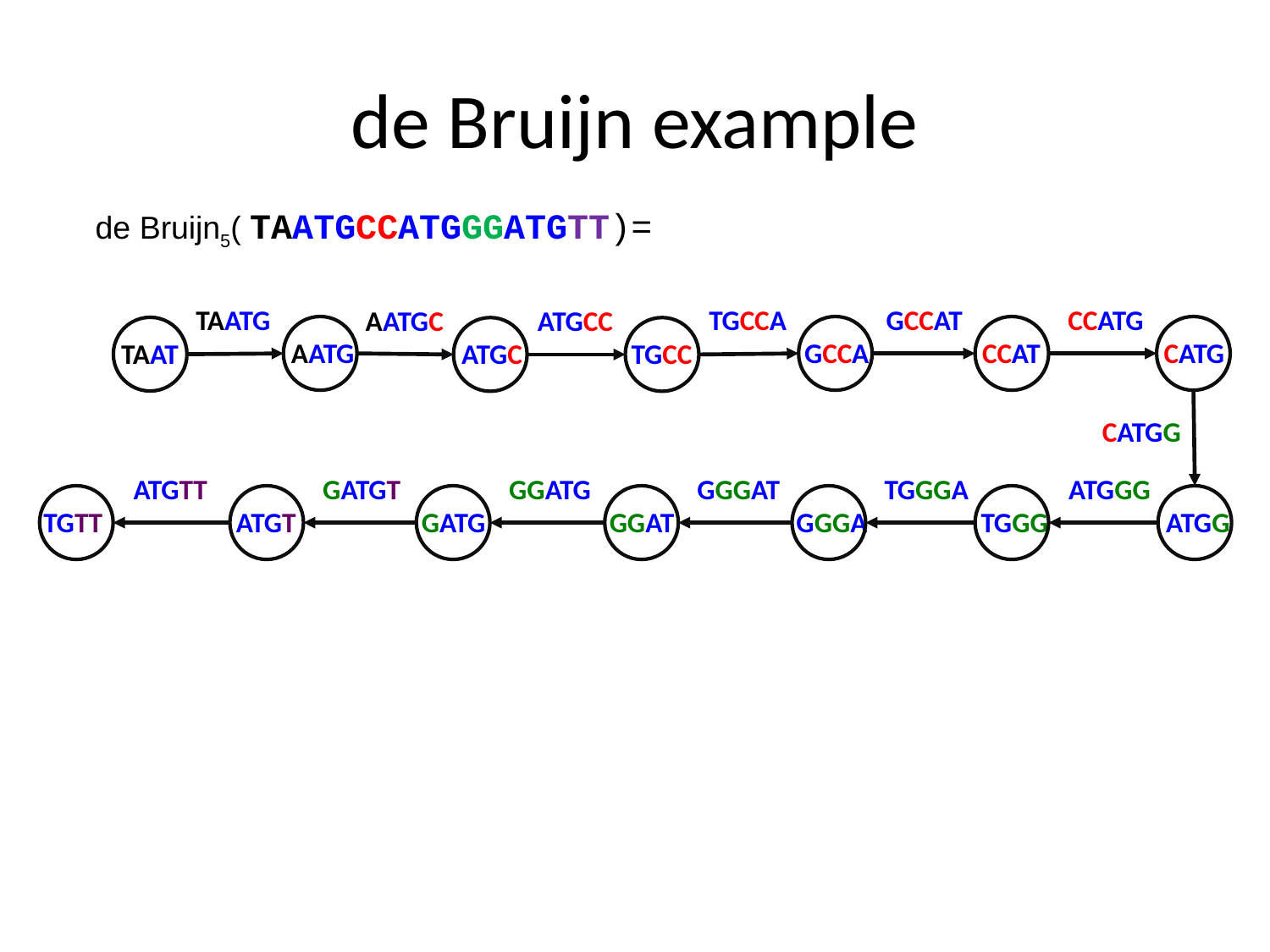

# de Bruijn example
 de Bruijn5( TAATGCCATGGGATGTT)=
TAATG
TGCCA
GCCAT
CCATG
AATGC
ATGCC

AATG

GCCA

CCAT

CATG

TAAT

ATGC

TGCC
CATGG
ATGTT
GATGT
GGATG
GGGAT
TGGGA
ATGGG

TGTT

ATGT

GATG

GGAT

GGGA

TGGG

ATGG
GGG
GGA